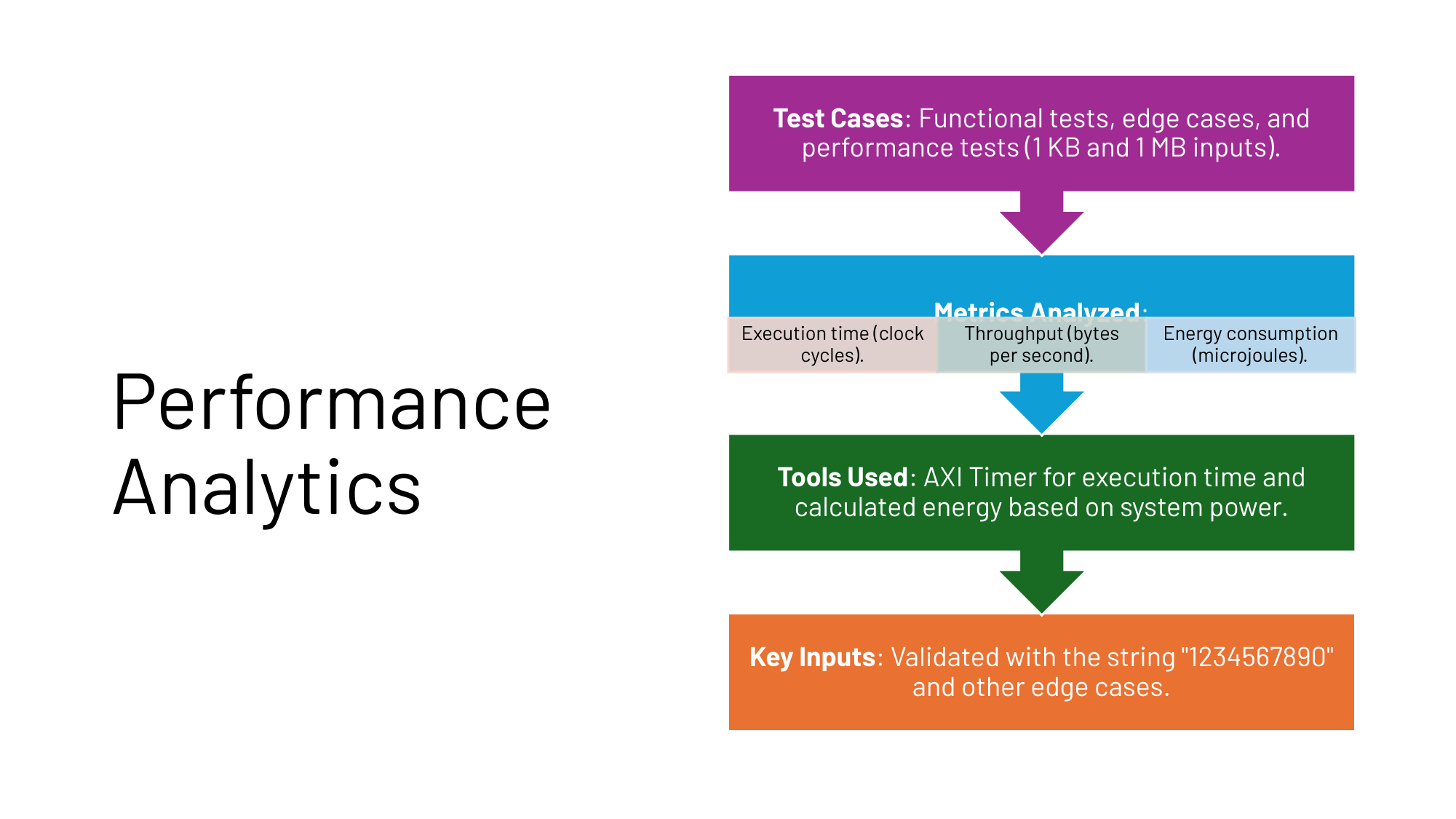

# Performance Analytics

Key Inputs: Validated with the string "1234567890" and other edge cases.
Tools Used: AXI Timer for execution time and calculated energy based on system power.
Metrics Analyzed:
Execution time (clock cycles).
Throughput (bytes per second).
Energy consumption (microjoules).
Test Cases: Functional tests, edge cases, and performance tests (1 KB and 1 MB inputs).